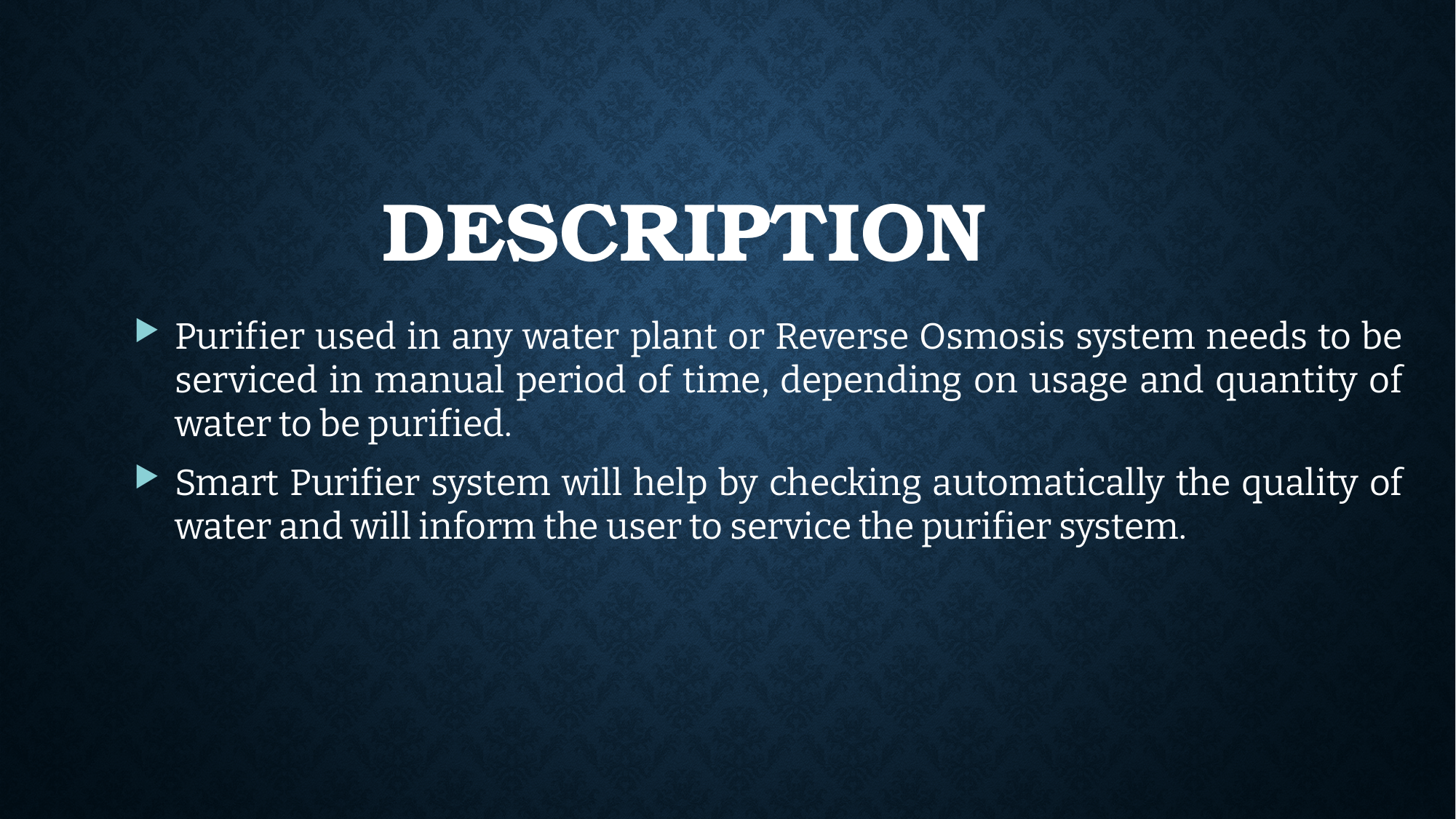

# Description
Purifier used in any water plant or Reverse Osmosis system needs to be serviced in manual period of time, depending on usage and quantity of water to be purified.
Smart Purifier system will help by checking automatically the quality of water and will inform the user to service the purifier system.